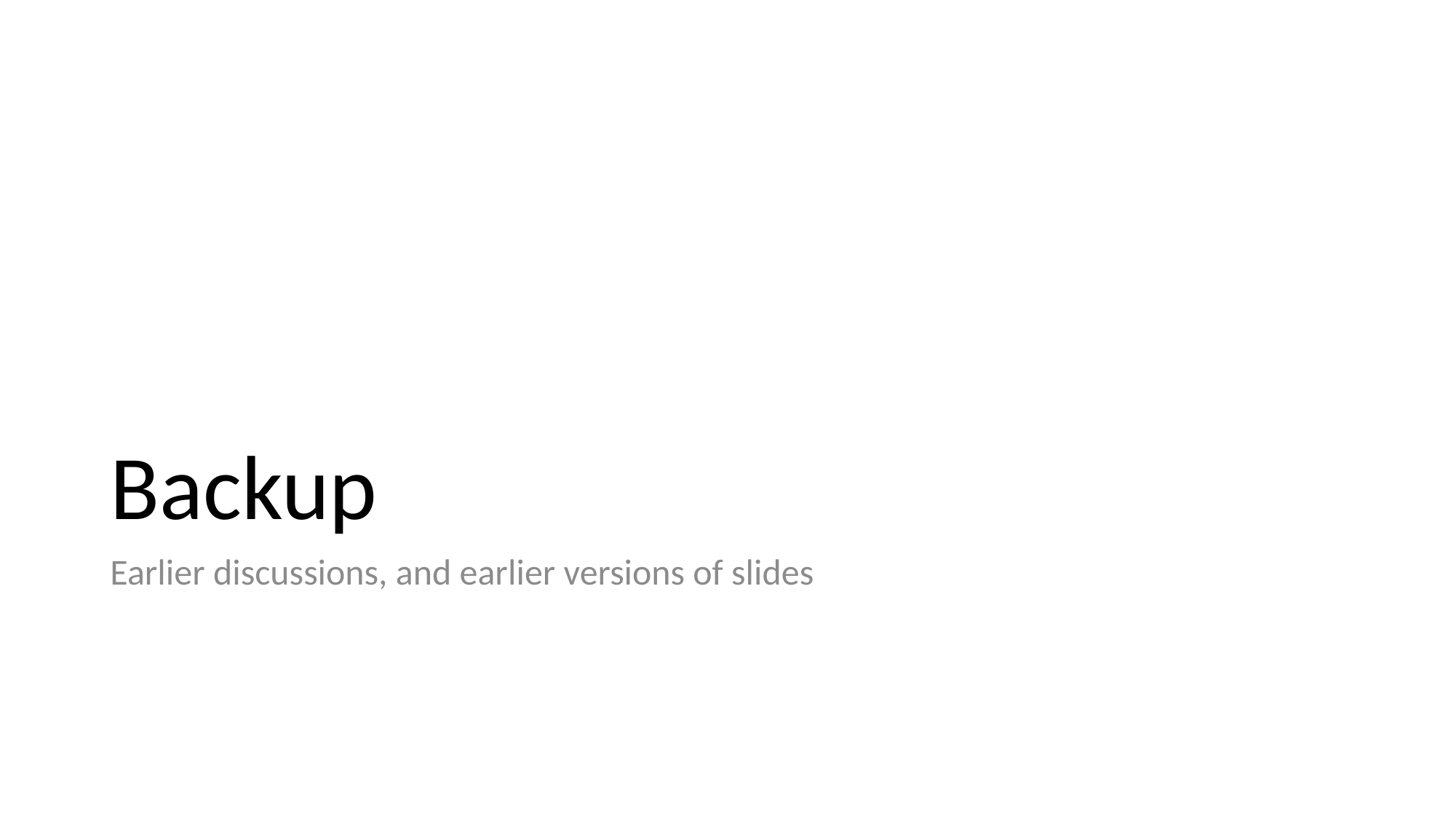

# Backup
Earlier discussions, and earlier versions of slides